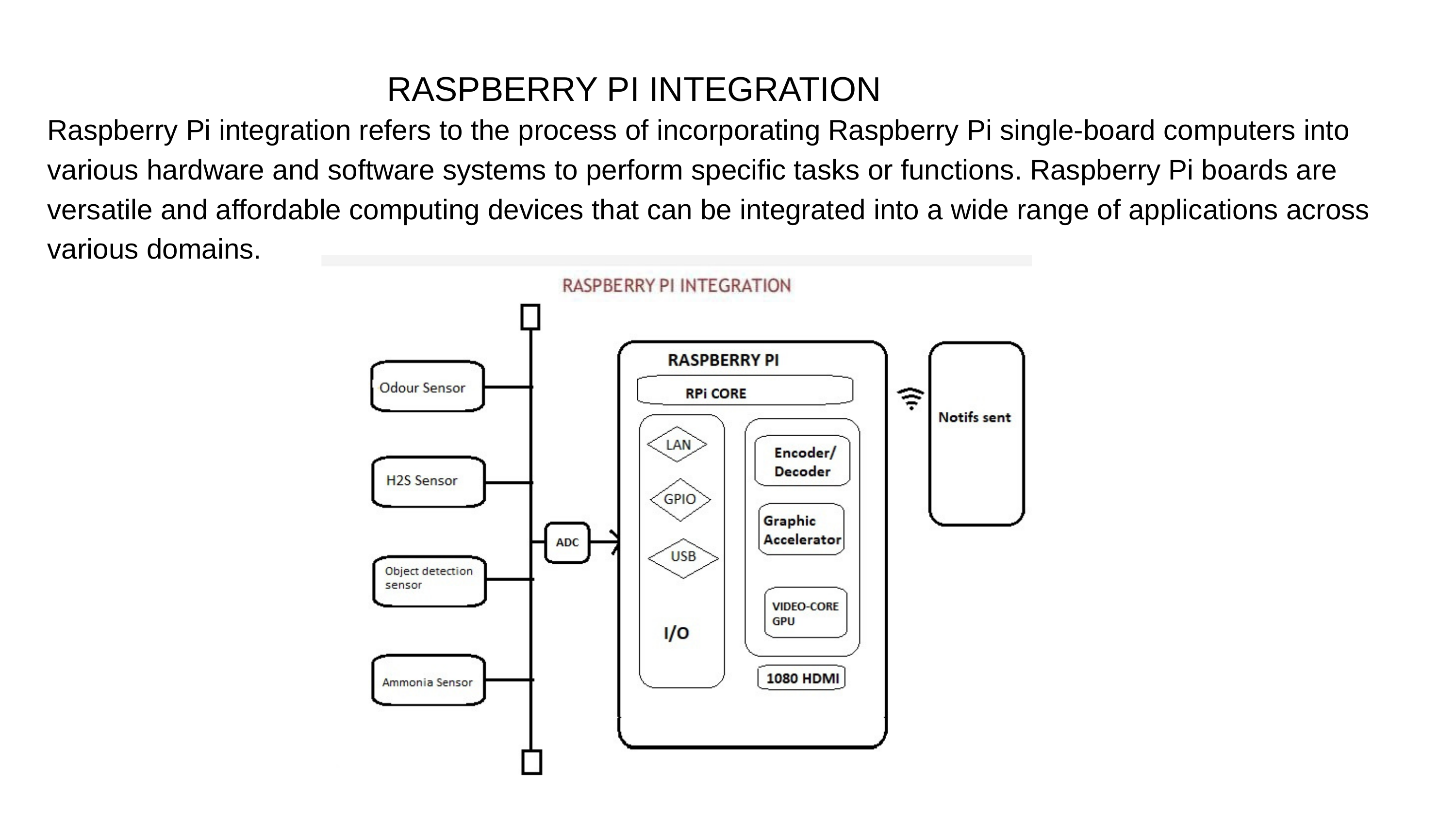

RASPBERRY PI INTEGRATION
Raspberry Pi integration refers to the process of incorporating Raspberry Pi single-board computers into various hardware and software systems to perform specific tasks or functions. Raspberry Pi boards are versatile and affordable computing devices that can be integrated into a wide range of applications across various domains.